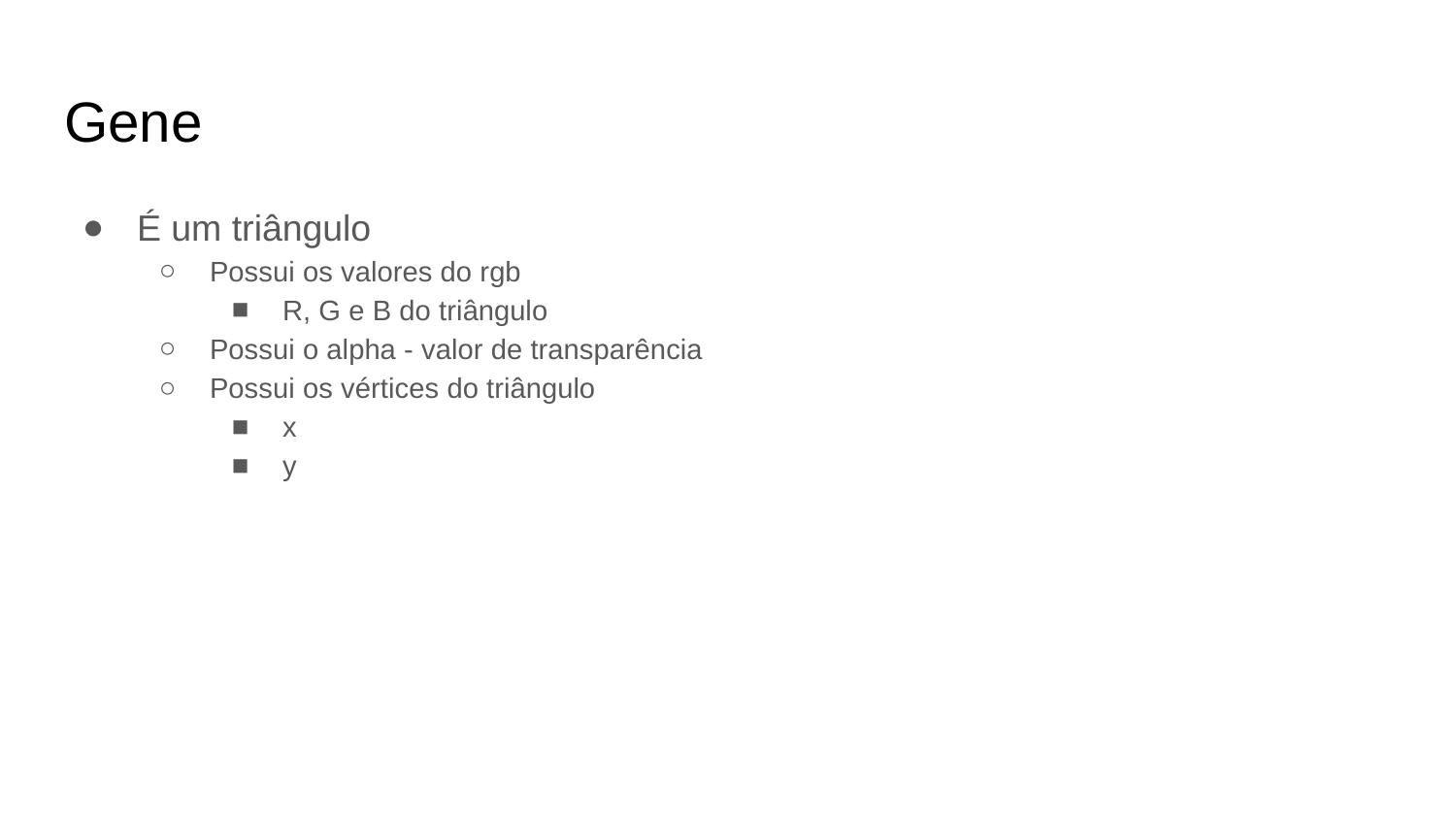

# Gene
É um triângulo
Possui os valores do rgb
R, G e B do triângulo
Possui o alpha - valor de transparência
Possui os vértices do triângulo
x
y